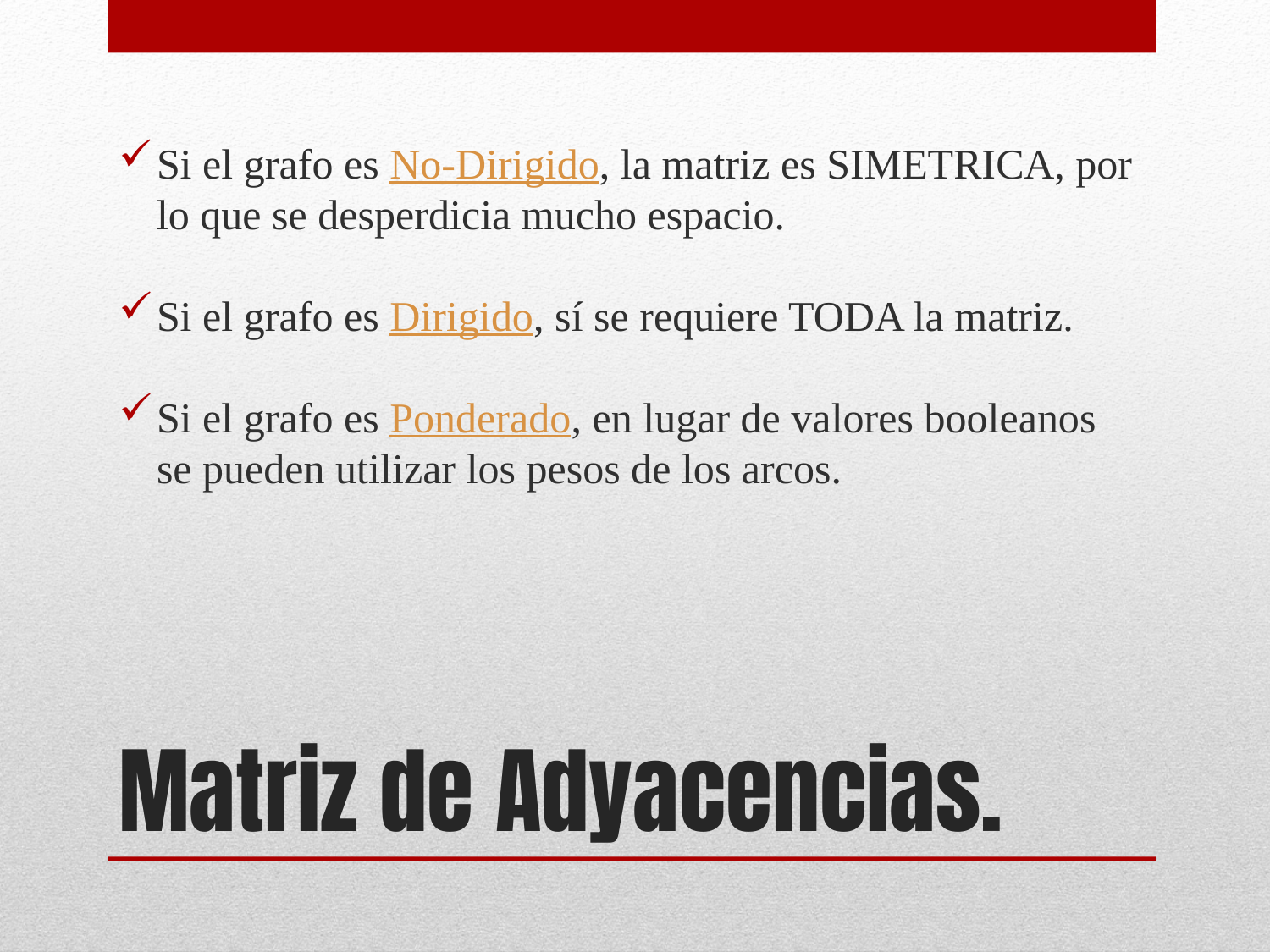

Si el grafo es No-Dirigido, la matriz es SIMETRICA, por lo que se desperdicia mucho espacio.
Si el grafo es Dirigido, sí se requiere TODA la matriz.
Si el grafo es Ponderado, en lugar de valores booleanos se pueden utilizar los pesos de los arcos.
# Matriz de Adyacencias.